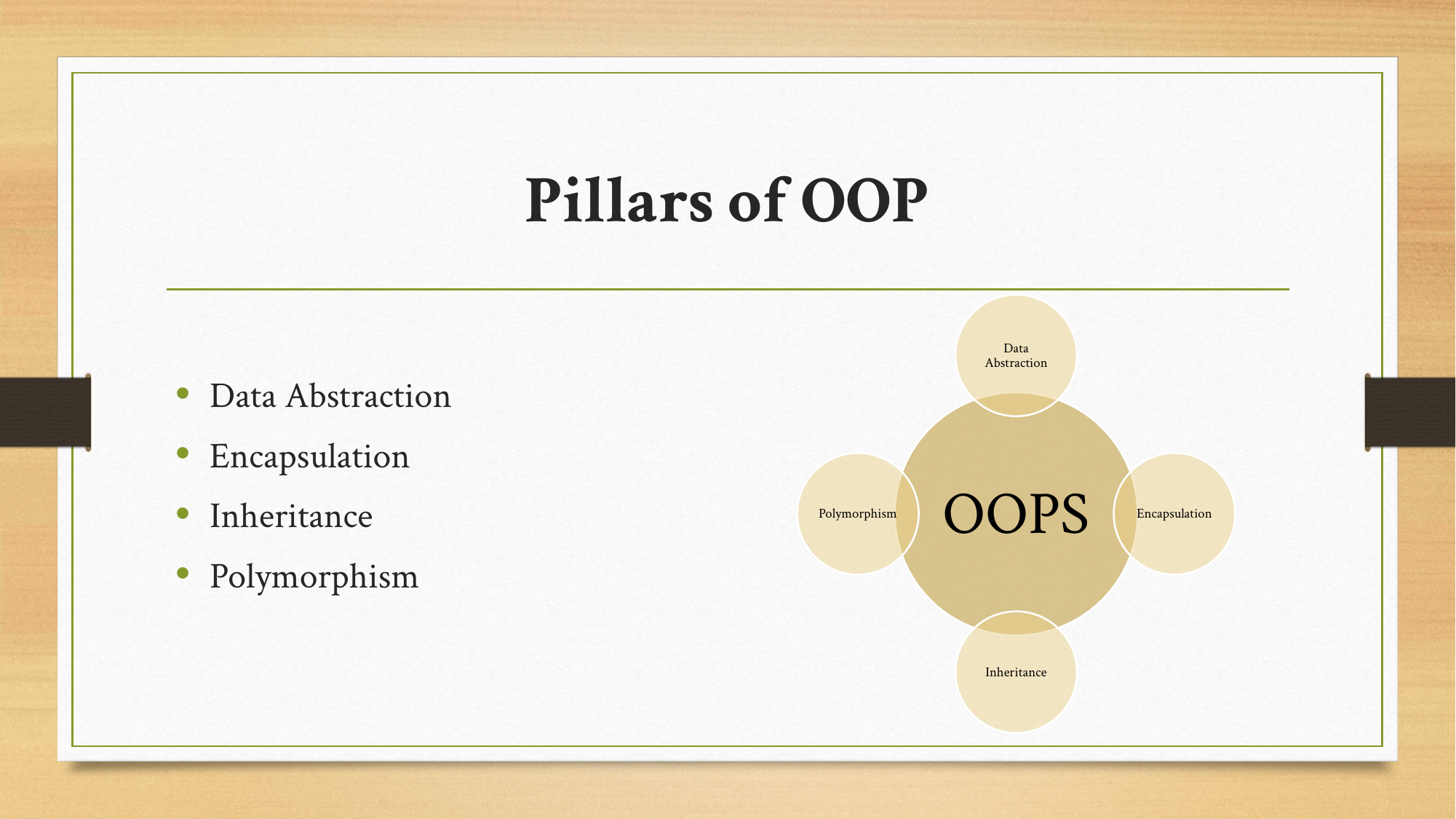

# Pillars of OOP
OOPS
Data Abstraction
Encapsulation
Inheritance
Polymorphism

Data Abstraction
Encapsulation
Inheritance
Polymorphism